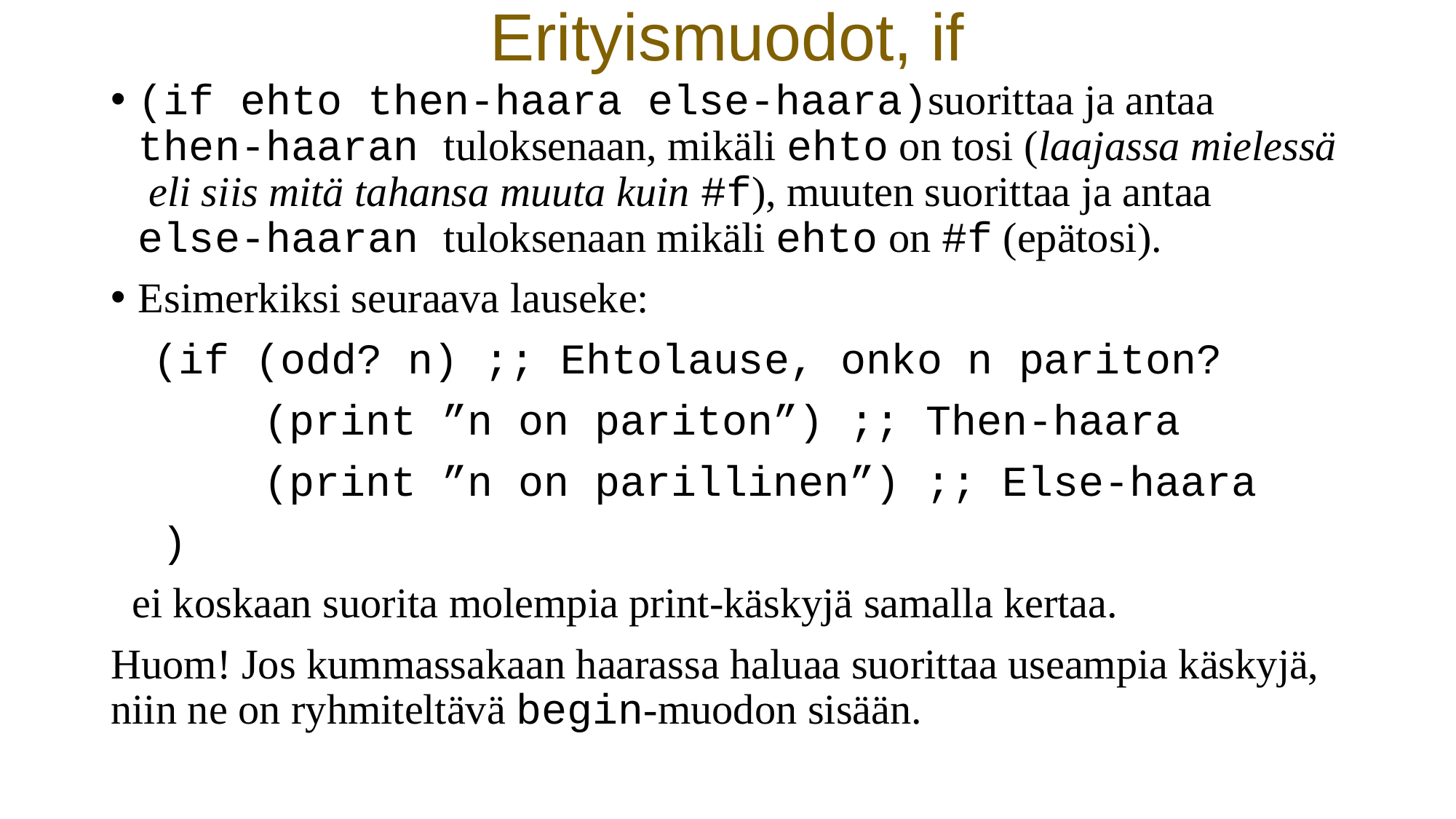

# Erityismuodot, if
(if ehto then-haara else-haara)suorittaa ja antaa then-haaran tuloksenaan, mikäli ehto on tosi (laajassa mielessä  eli siis mitä tahansa muuta kuin #f), muuten suorittaa ja antaa else-haaran tuloksenaan mikäli ehto on #f (epätosi).
Esimerkiksi seuraava lauseke:
    (if (odd? n) ;; Ehtolause, onko n pariton?
      (print ”n on pariton”) ;; Then-haara
      (print ”n on parillinen”) ;; Else-haara
  )
  ei koskaan suorita molempia print-käskyjä samalla kertaa.
Huom! Jos kummassakaan haarassa haluaa suorittaa useampia käskyjä, niin ne on ryhmiteltävä begin-muodon sisään.